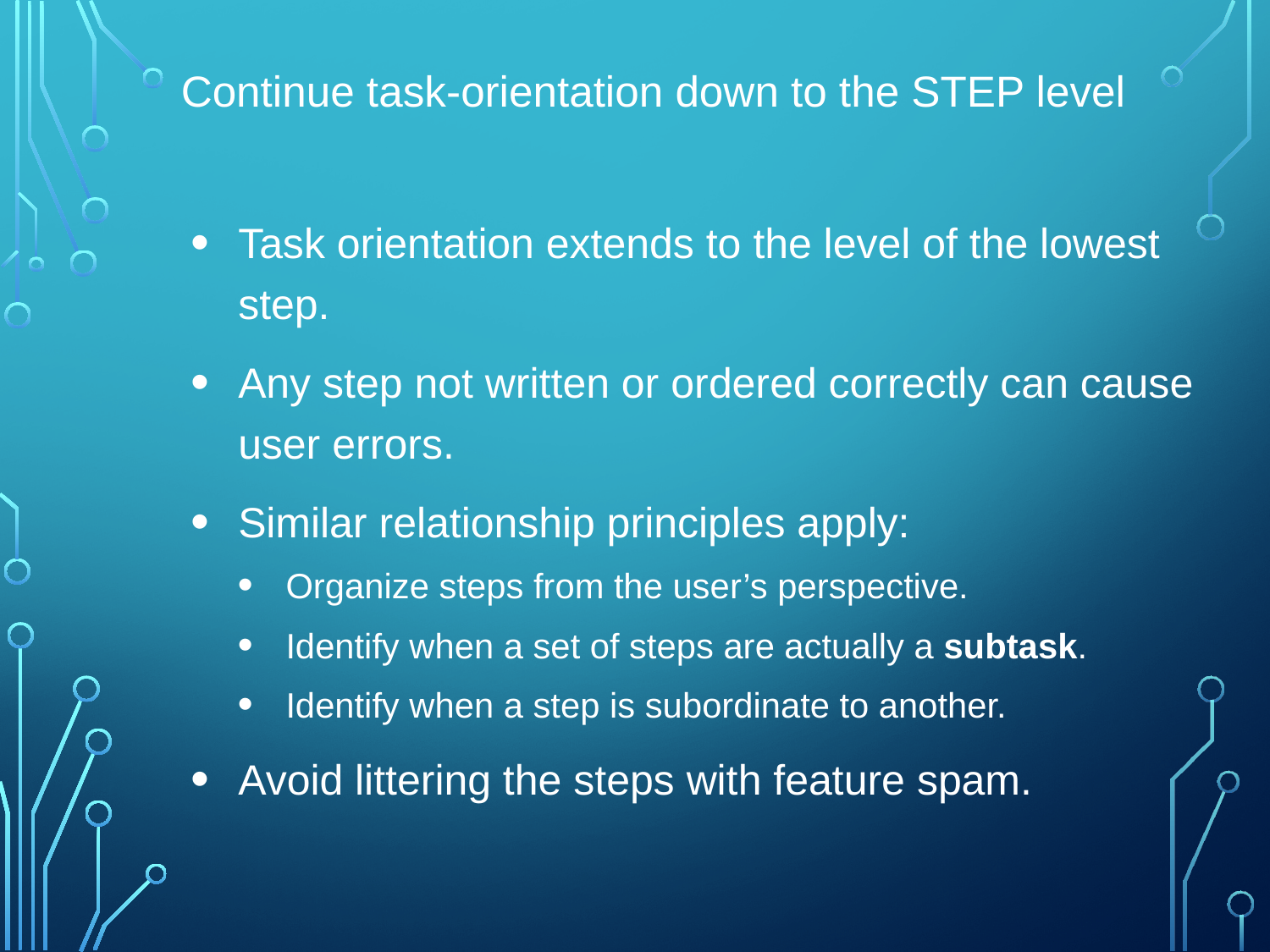

# Continue task-orientation down to the STEP level
Task orientation extends to the level of the lowest step.
Any step not written or ordered correctly can cause user errors.
Similar relationship principles apply:
Organize steps from the user’s perspective.
Identify when a set of steps are actually a subtask.
Identify when a step is subordinate to another.
Avoid littering the steps with feature spam.